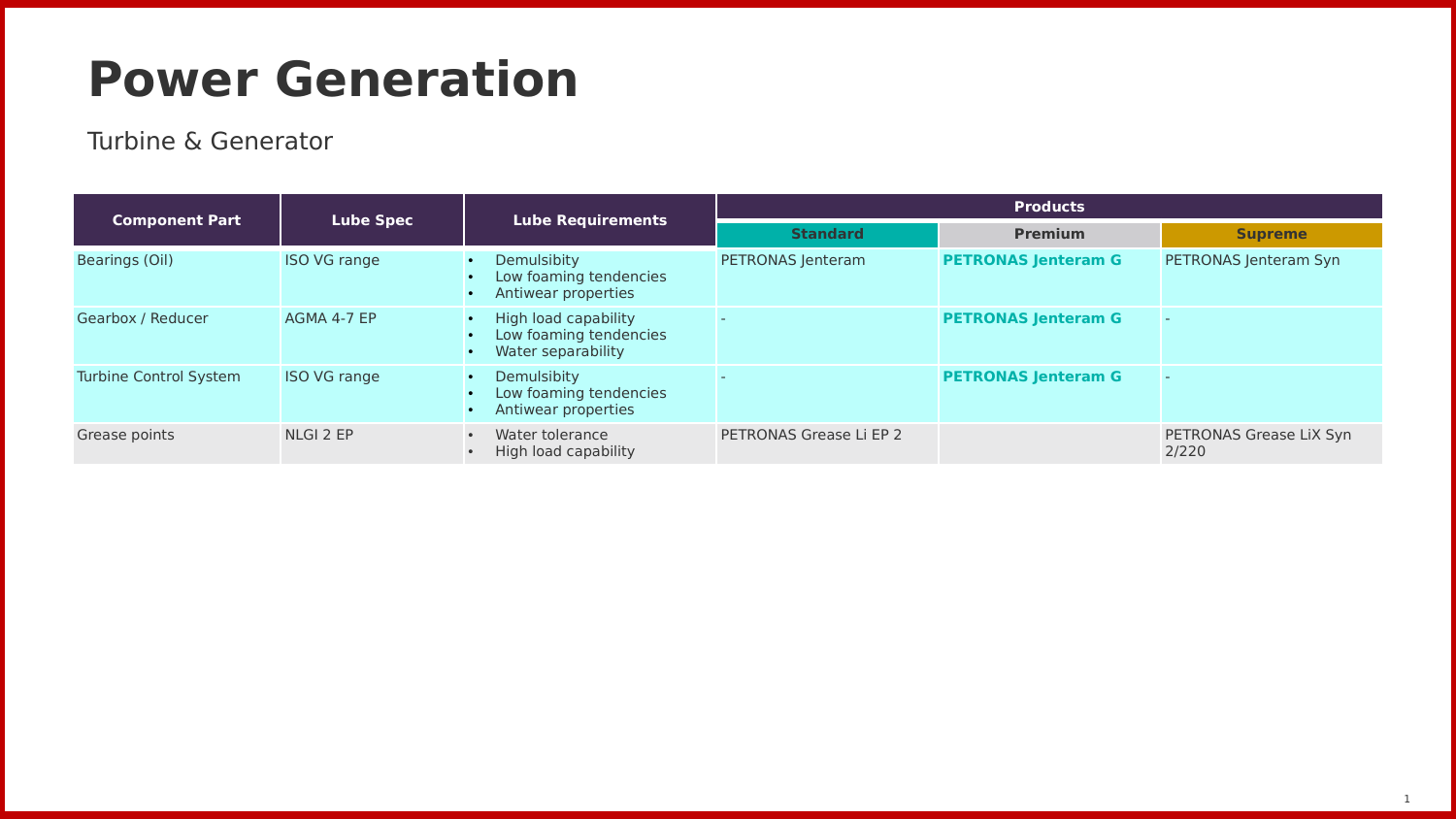

# Power Generation
Turbine & Generator
| Component Part | Lube Spec | Lube Requirements | Products |  |  |
| --- | --- | --- | --- | --- | --- |
|  |  |  | Standard | Premium | Supreme |
| Bearings (Oil) | ISO VG range | Demulsibity Low foaming tendencies Antiwear properties | PETRONAS Jenteram | PETRONAS Jenteram G | PETRONAS Jenteram Syn |
| Gearbox / Reducer | AGMA 4-7 EP | High load capability Low foaming tendencies Water separability | - | PETRONAS Jenteram G | - |
| Turbine Control System | ISO VG range | Demulsibity Low foaming tendencies Antiwear properties | - | PETRONAS Jenteram G | - |
| Grease points | NLGI 2 EP | Water tolerance High load capability | PETRONAS Grease Li EP 2 |  | PETRONAS Grease LiX Syn 2/220 |